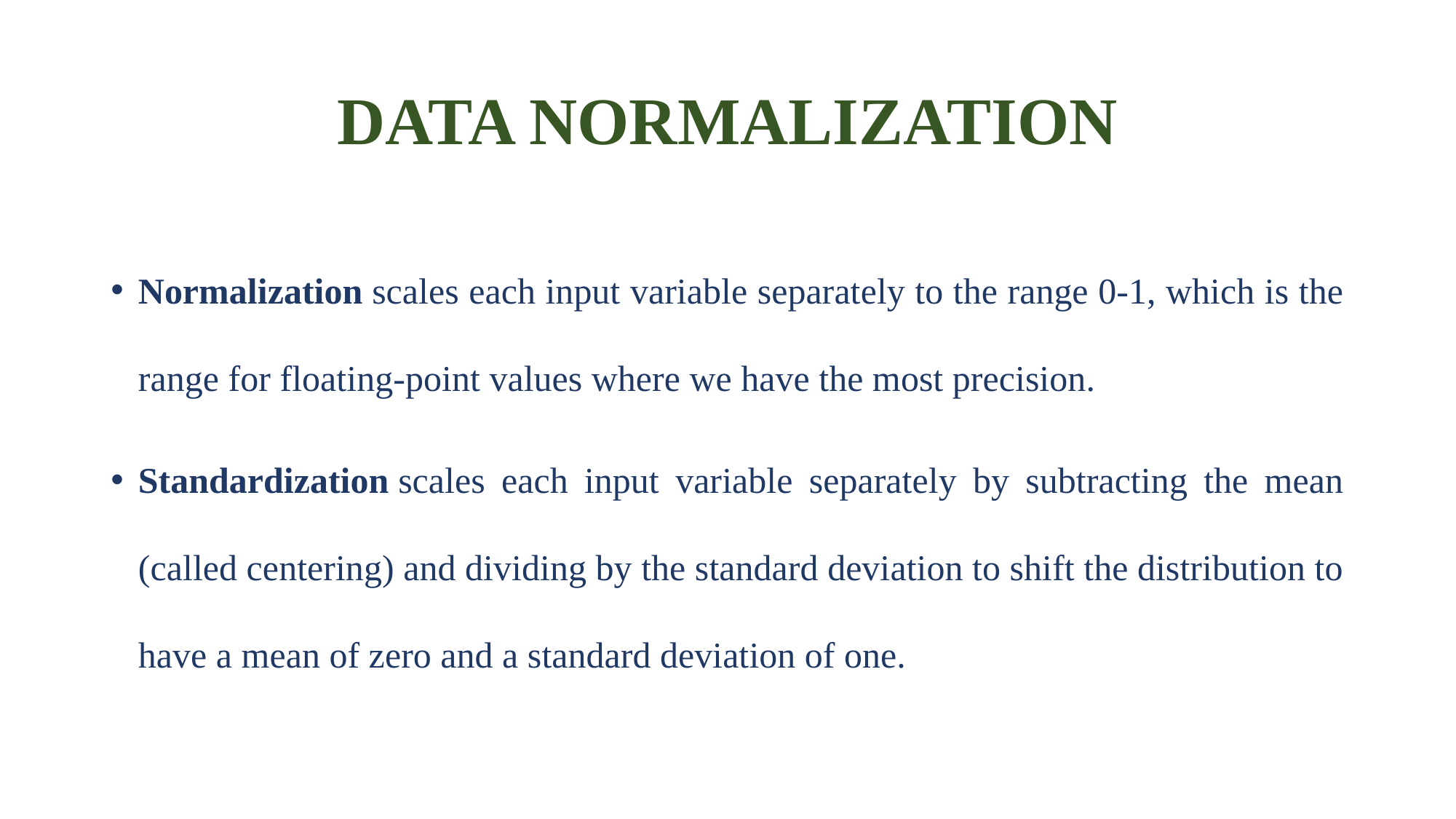

# DATA NORMALIZATION
Normalization scales each input variable separately to the range 0-1, which is the range for floating-point values where we have the most precision.
Standardization scales each input variable separately by subtracting the mean (called centering) and dividing by the standard deviation to shift the distribution to have a mean of zero and a standard deviation of one.